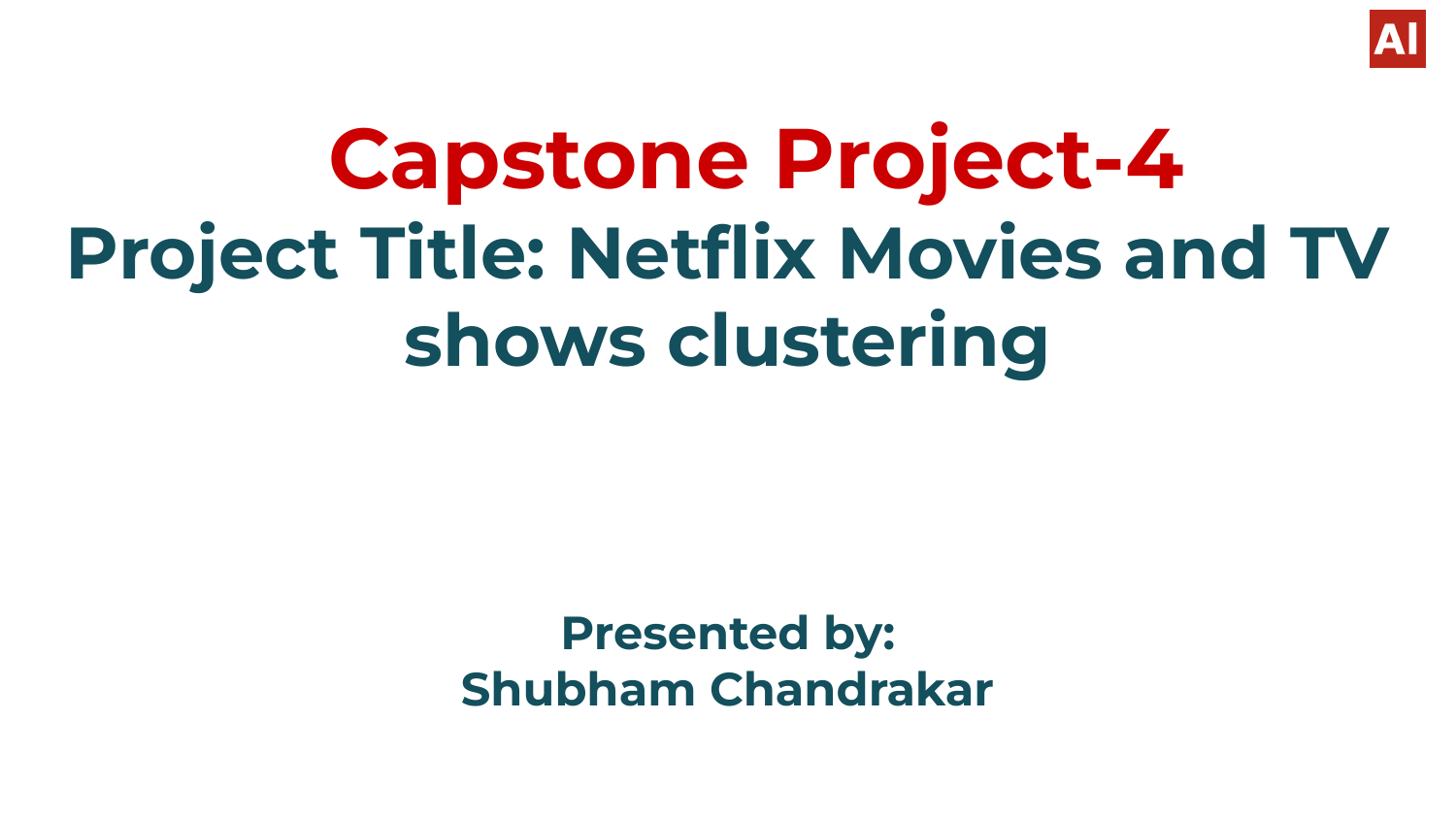

# Capstone Project-4
Project Title: Netflix Movies and TV shows clustering

Presented by:
Shubham Chandrakar